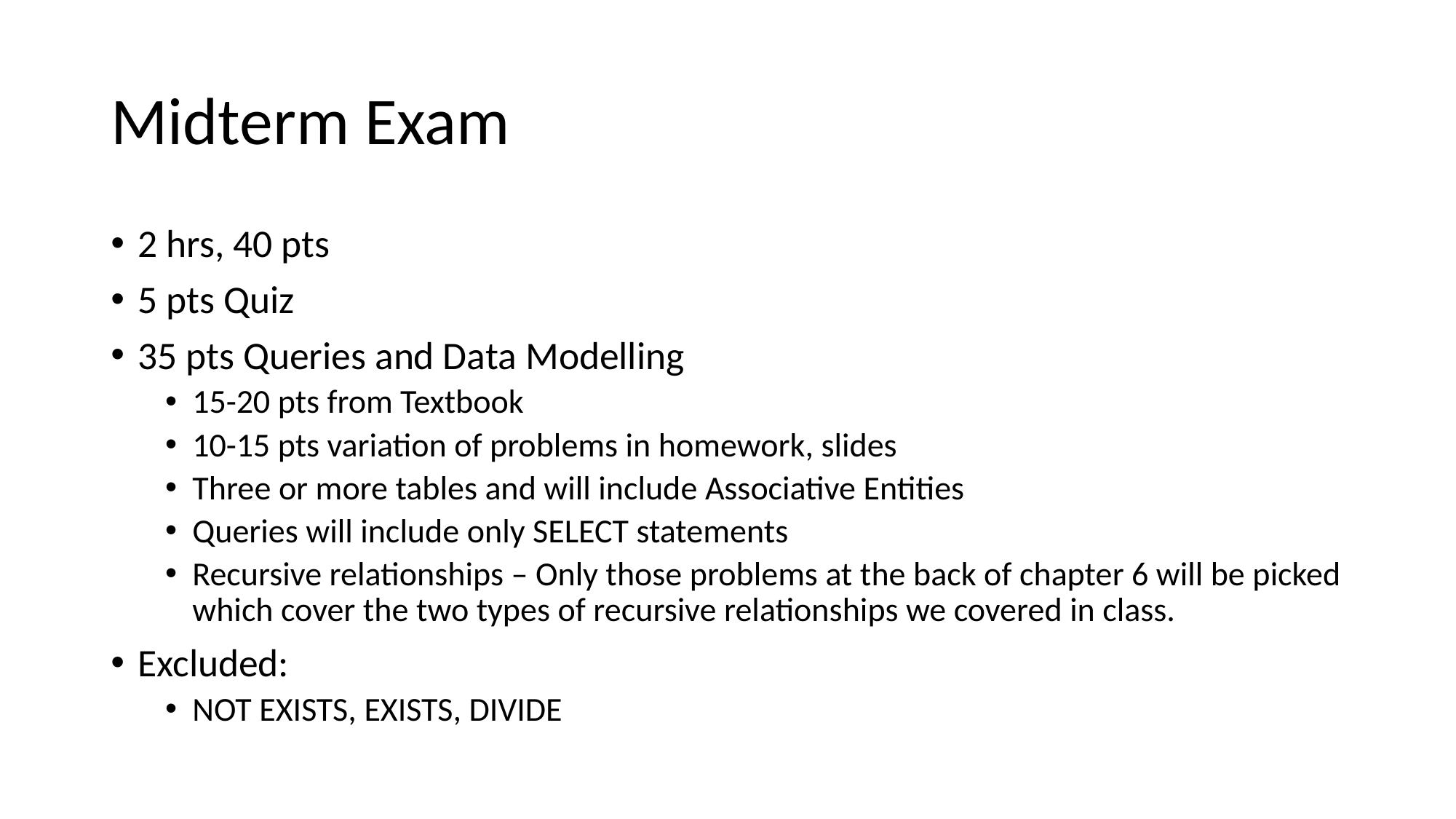

# Midterm Exam
2 hrs, 40 pts
5 pts Quiz
35 pts Queries and Data Modelling
15-20 pts from Textbook
10-15 pts variation of problems in homework, slides
Three or more tables and will include Associative Entities
Queries will include only SELECT statements
Recursive relationships – Only those problems at the back of chapter 6 will be picked which cover the two types of recursive relationships we covered in class.
Excluded:
NOT EXISTS, EXISTS, DIVIDE